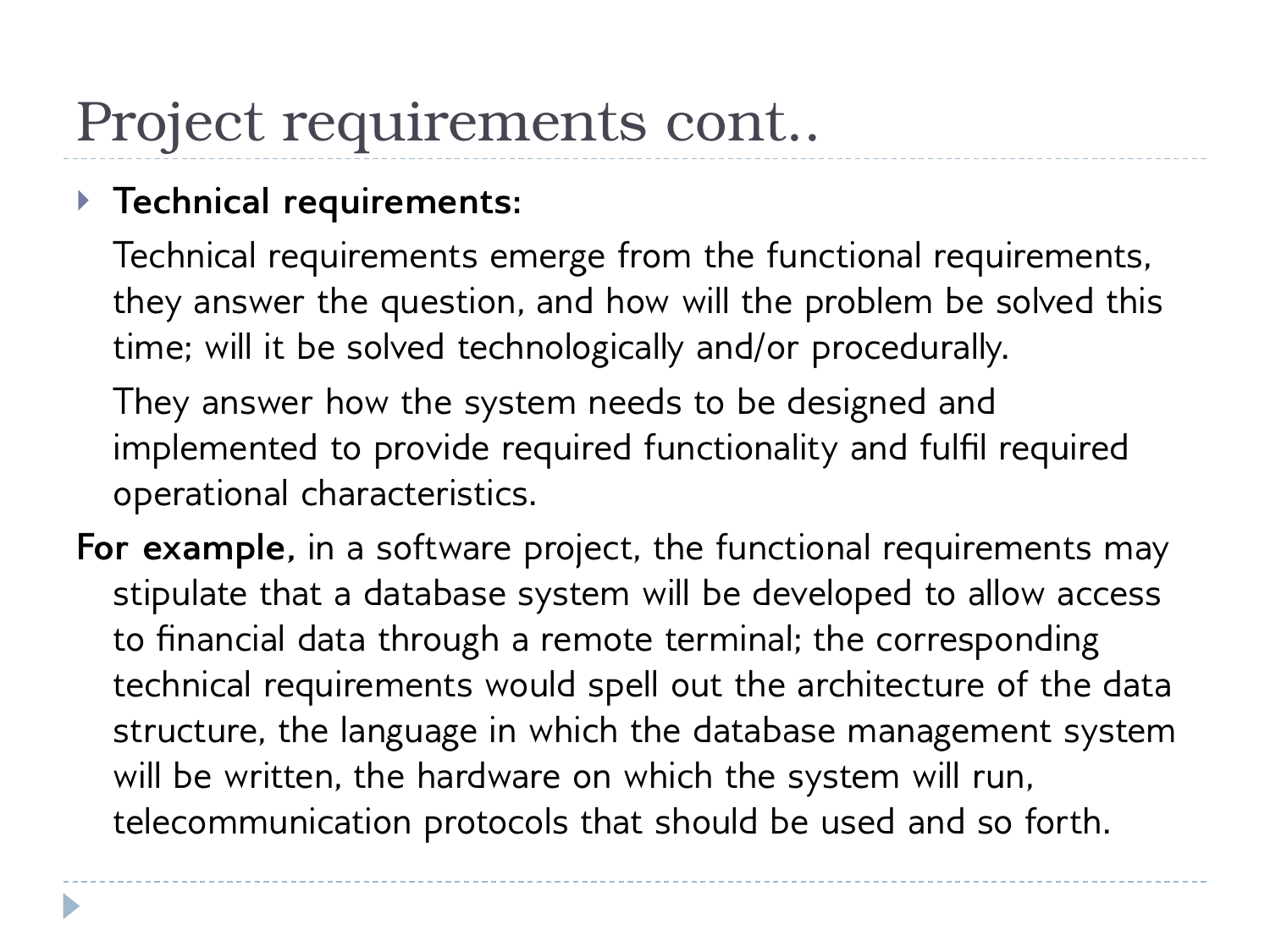

# Project requirements cont..
Technical requirements:
	Technical requirements emerge from the functional requirements, they answer the question, and how will the problem be solved this time; will it be solved technologically and/or procedurally.
	They answer how the system needs to be designed and implemented to provide required functionality and fulfil required operational characteristics.
For example, in a software project, the functional requirements may stipulate that a database system will be developed to allow access to financial data through a remote terminal; the corresponding technical requirements would spell out the architecture of the data structure, the language in which the database management system will be written, the hardware on which the system will run, telecommunication protocols that should be used and so forth.